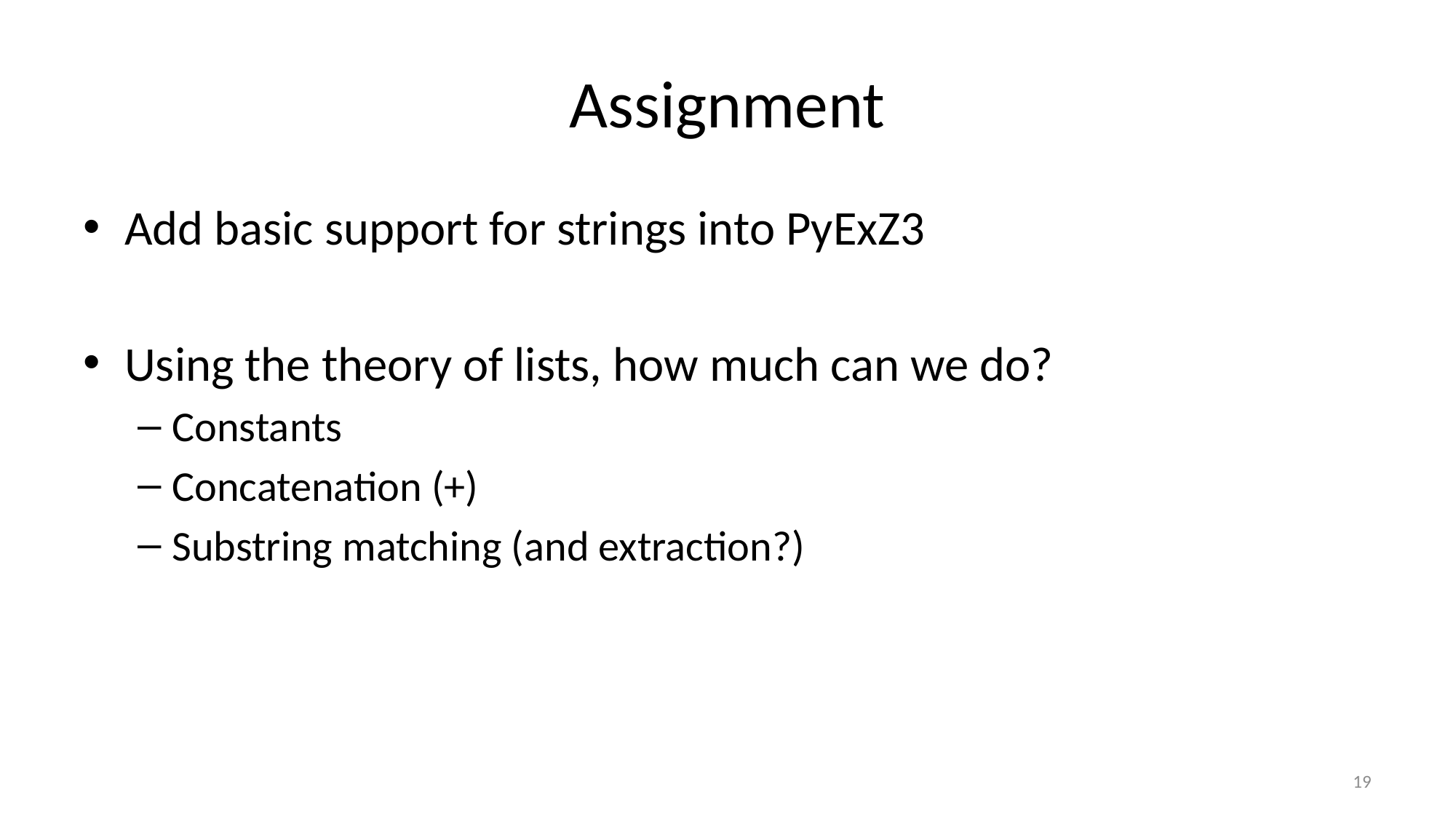

# Assignment
Add basic support for strings into PyExZ3

Using the theory of lists, how much can we do?
Constants
Concatenation (+)
Substring matching (and extraction?)

19